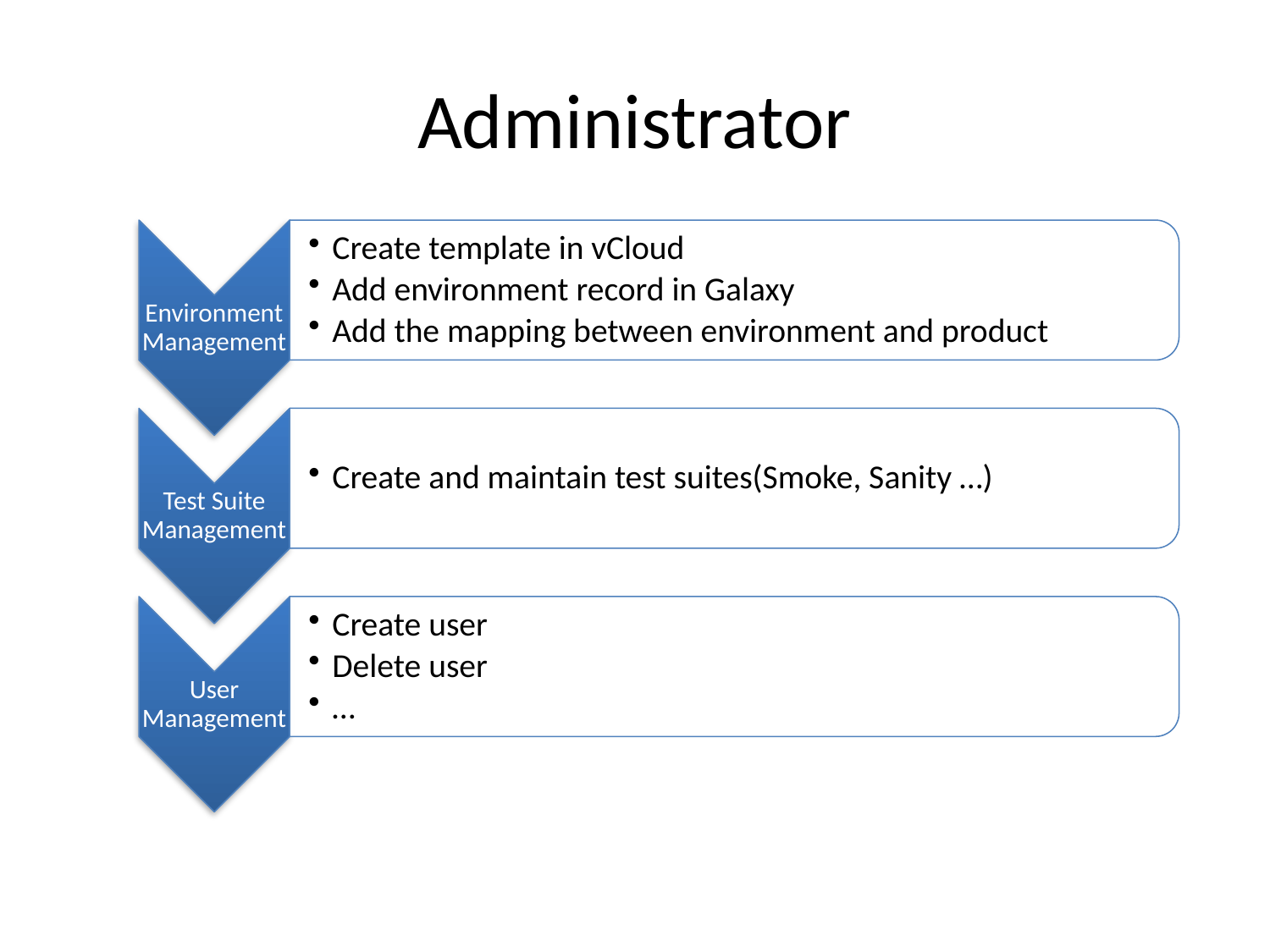

# Administrator
Environment Management
Create template in vCloud
Add environment record in Galaxy
Add the mapping between environment and product
Test Suite Management
Create and maintain test suites(Smoke, Sanity …)
User Management
Create user
Delete user
…